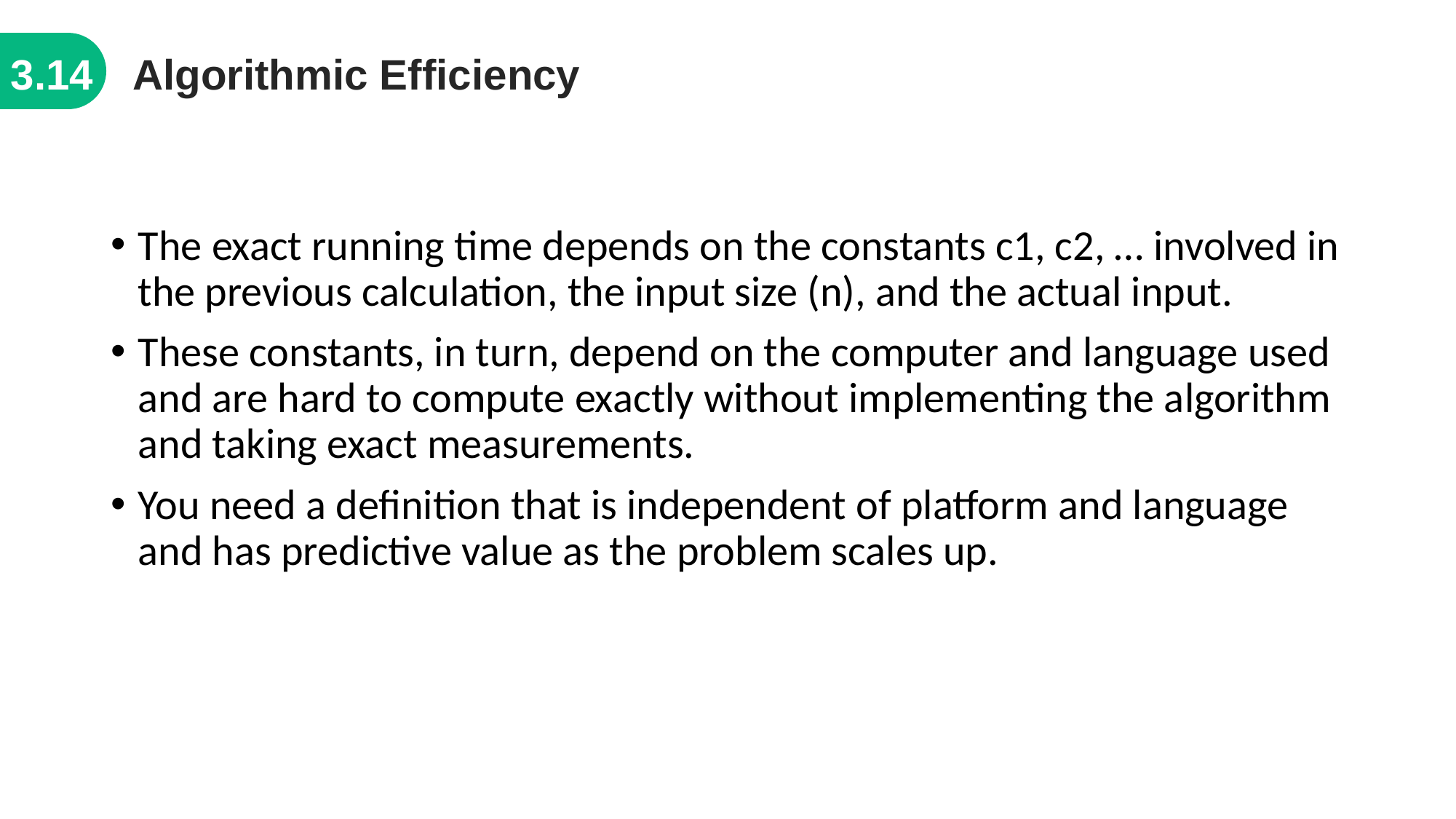

3.14
Algorithmic Efficiency
The exact running time depends on the constants c1, c2, … involved in the previous calculation, the input size (n), and the actual input.
These constants, in turn, depend on the computer and language used and are hard to compute exactly without implementing the algorithm and taking exact measurements.
You need a definition that is independent of platform and language and has predictive value as the problem scales up.